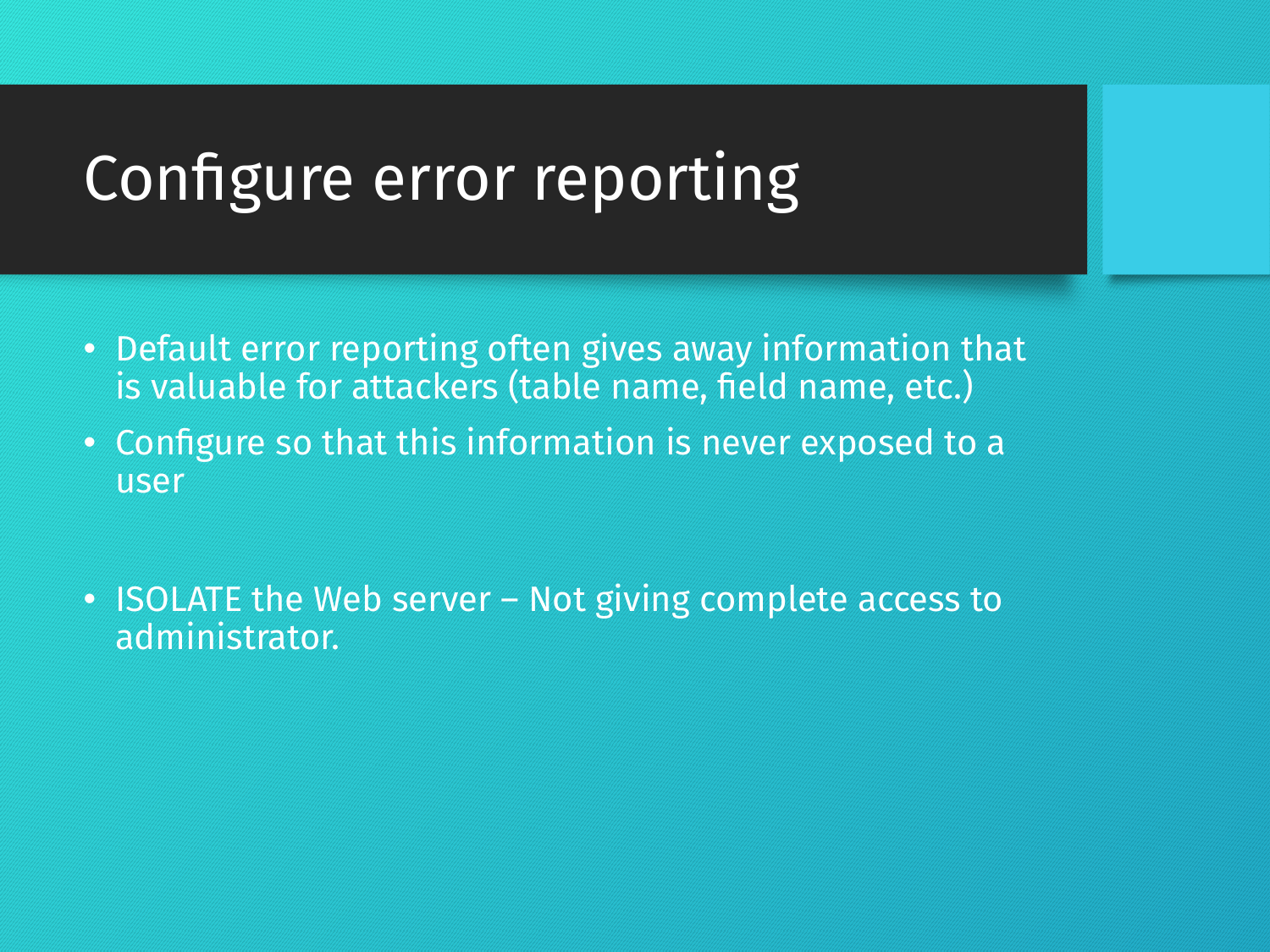

# Configure error reporting
Default error reporting often gives away information that is valuable for attackers (table name, field name, etc.)
Configure so that this information is never exposed to a user

ISOLATE the Web server – Not giving complete access to administrator.